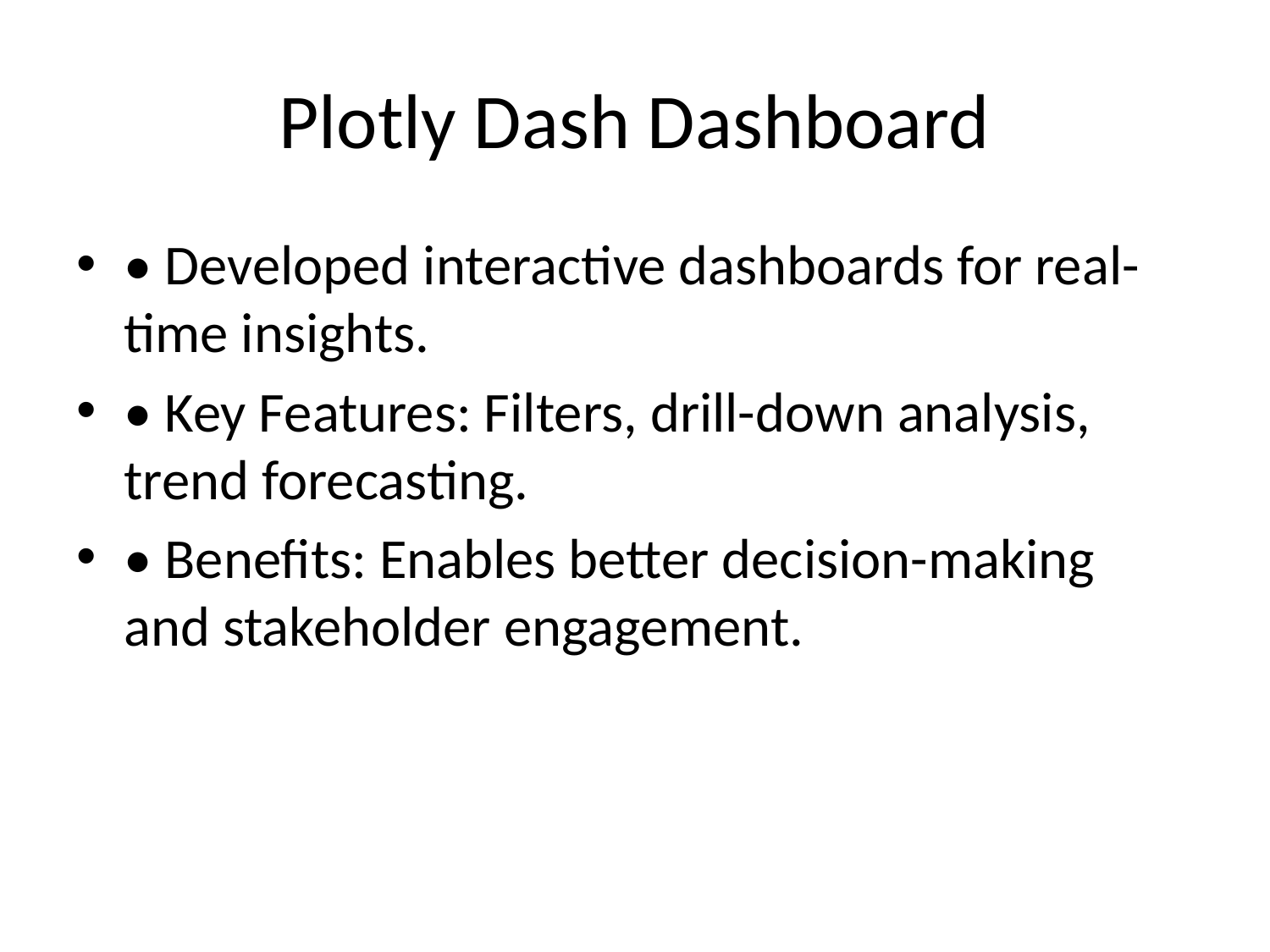

# Plotly Dash Dashboard
• Developed interactive dashboards for real-time insights.
• Key Features: Filters, drill-down analysis, trend forecasting.
• Benefits: Enables better decision-making and stakeholder engagement.